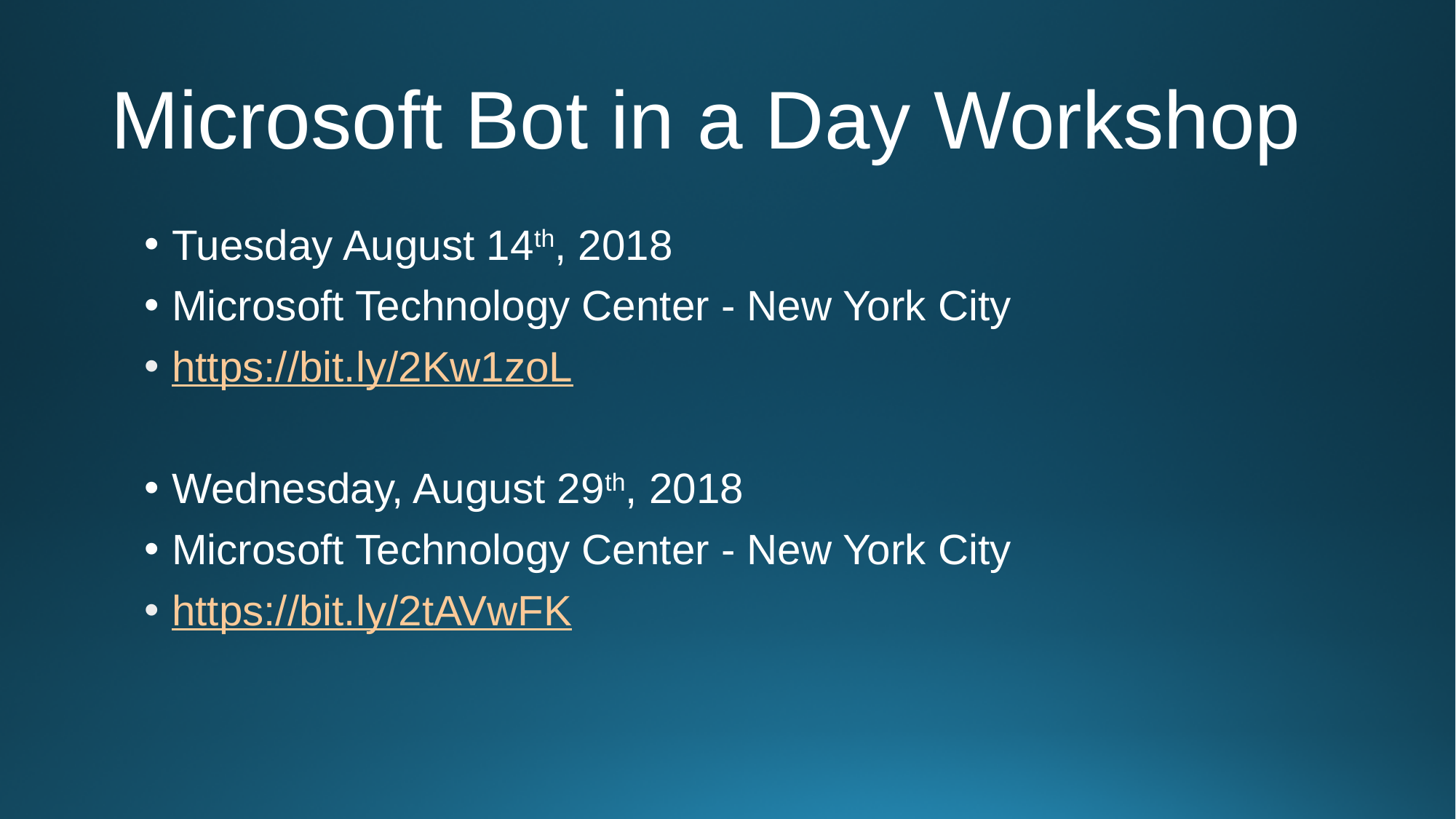

# Microsoft Bot in a Day Workshop
Tuesday August 14th, 2018
Microsoft Technology Center - New York City
https://bit.ly/2Kw1zoL

Wednesday, August 29th, 2018
Microsoft Technology Center - New York City
https://bit.ly/2tAVwFK